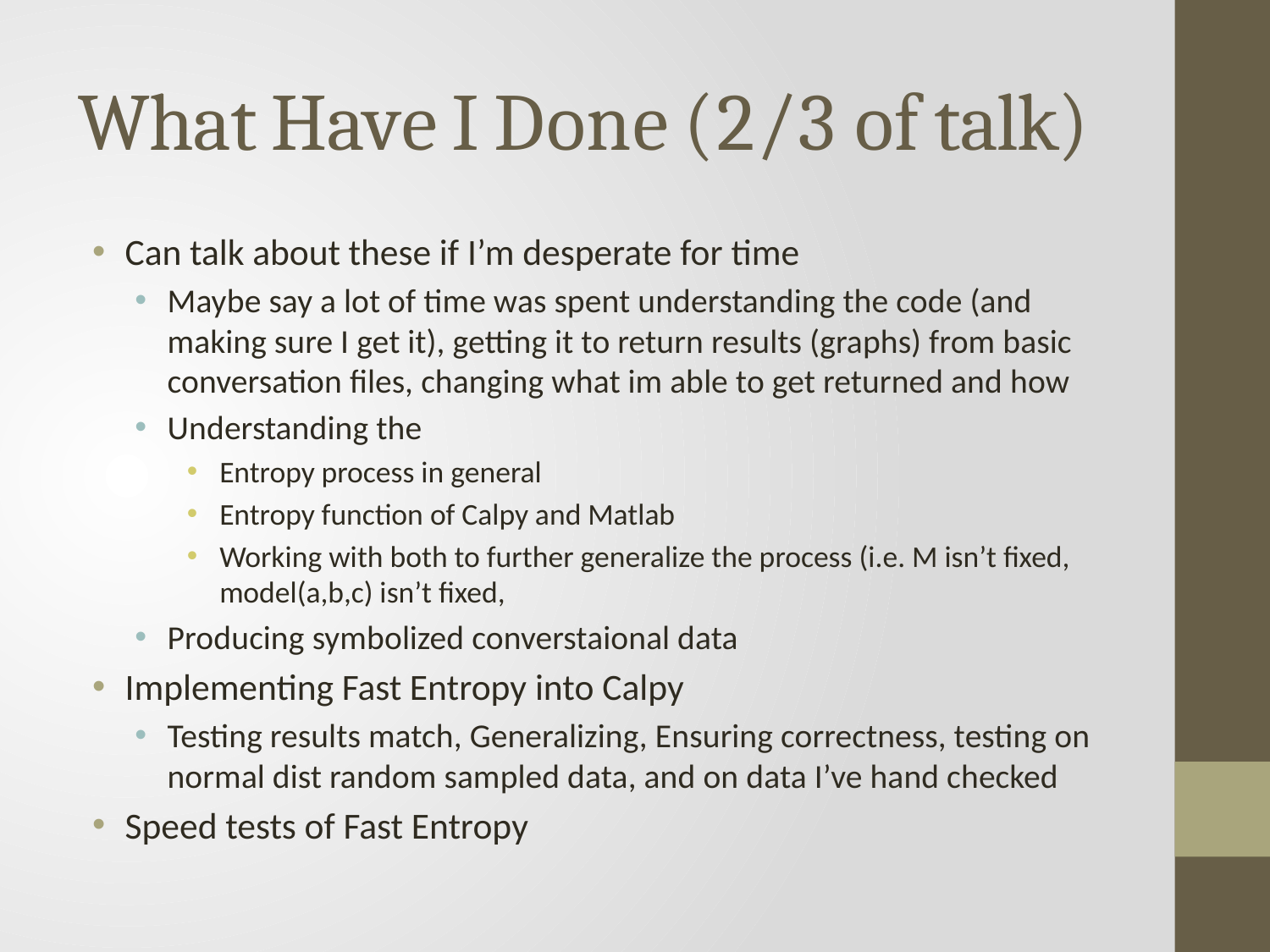

# What Have I Done (2/3 of talk)
Can talk about these if I’m desperate for time
Maybe say a lot of time was spent understanding the code (and making sure I get it), getting it to return results (graphs) from basic conversation files, changing what im able to get returned and how
Understanding the
Entropy process in general
Entropy function of Calpy and Matlab
Working with both to further generalize the process (i.e. M isn’t fixed, model(a,b,c) isn’t fixed,
Producing symbolized converstaional data
Implementing Fast Entropy into Calpy
Testing results match, Generalizing, Ensuring correctness, testing on normal dist random sampled data, and on data I’ve hand checked
Speed tests of Fast Entropy